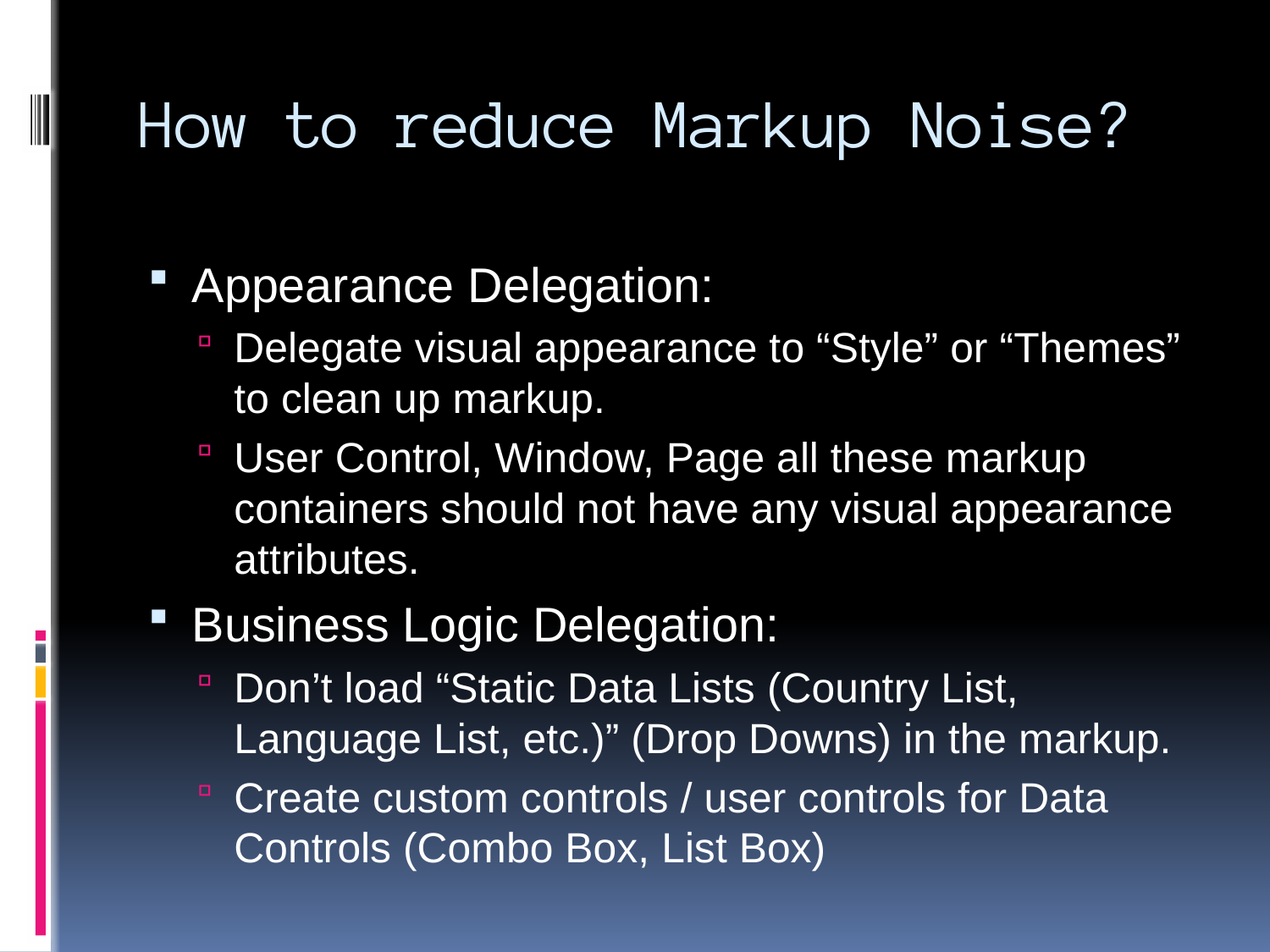

# How to reduce Markup Noise?
Appearance Delegation:
Delegate visual appearance to “Style” or “Themes” to clean up markup.
User Control, Window, Page all these markup containers should not have any visual appearance attributes.
Business Logic Delegation:
Don’t load “Static Data Lists (Country List, Language List, etc.)” (Drop Downs) in the markup.
Create custom controls / user controls for Data Controls (Combo Box, List Box)